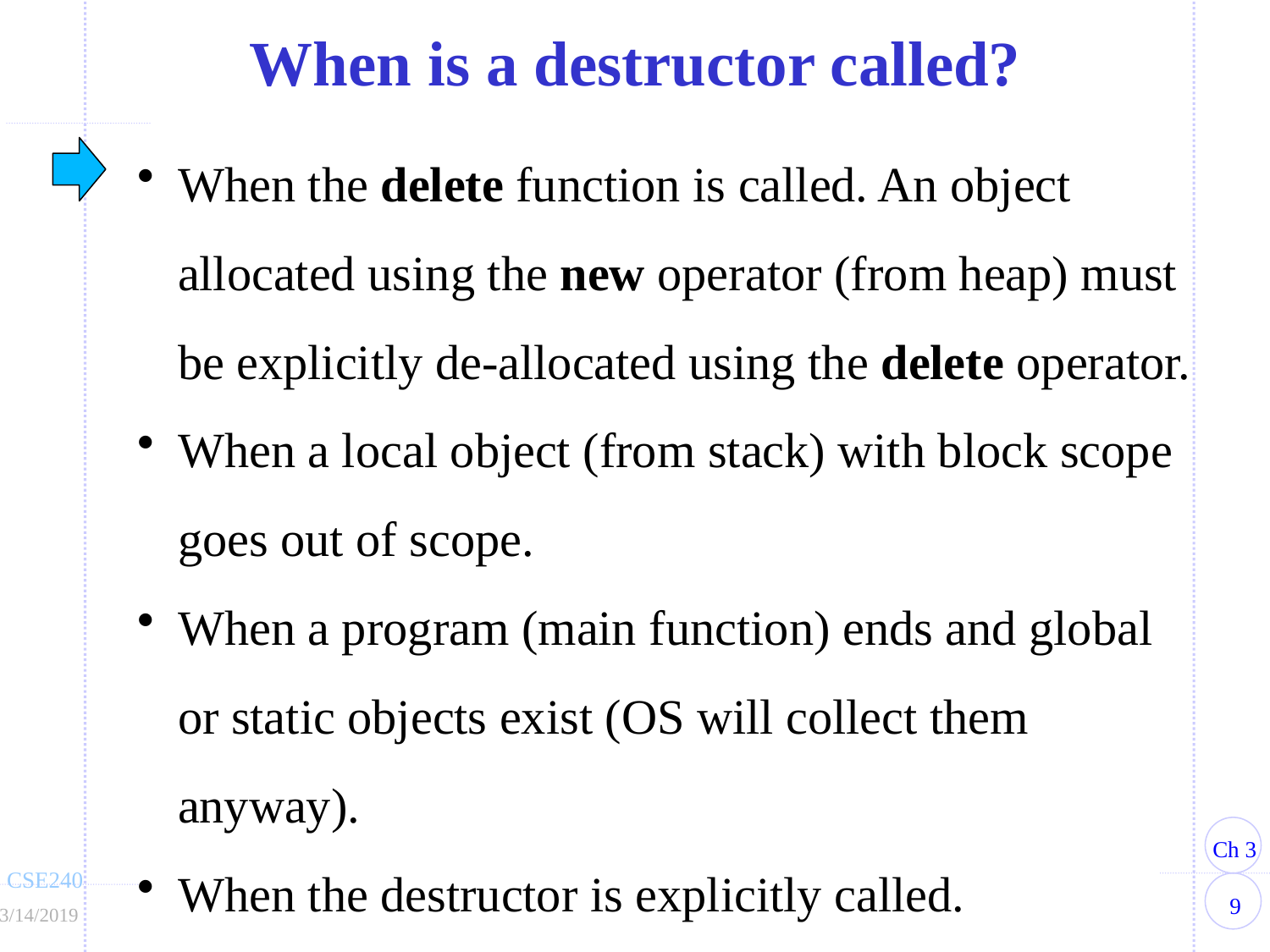

When is a destructor called?
When the delete function is called. An object allocated using the new operator (from heap) must be explicitly de-allocated using the delete operator.
When a local object (from stack) with block scope goes out of scope.
When a program (main function) ends and global or static objects exist (OS will collect them anyway).
When the destructor is explicitly called.